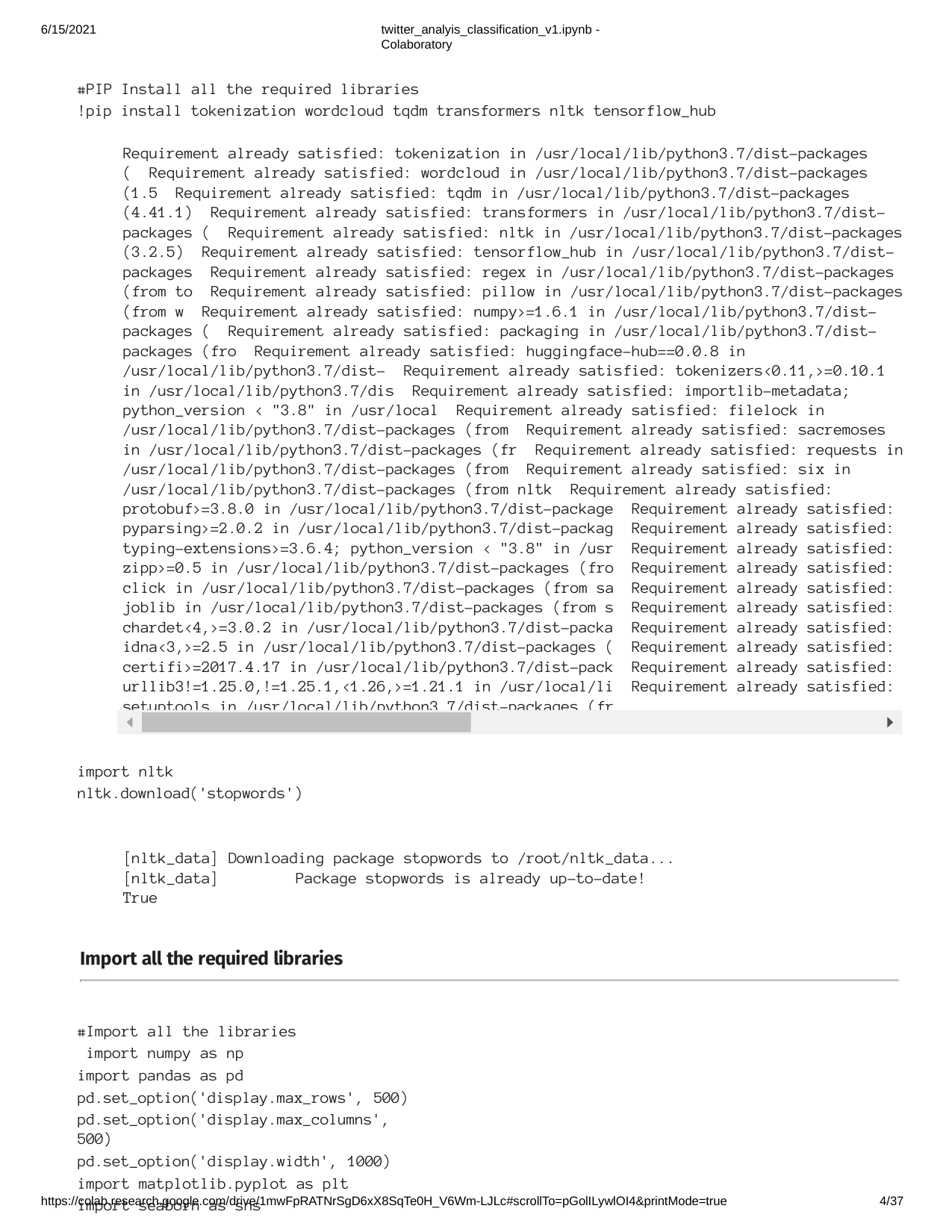

6/15/2021
twitter_analyis_classification_v1.ipynb - Colaboratory
#PIP Install all the required libraries
!pip install tokenization wordcloud tqdm transformers nltk tensorflow_hub

Requirement already satisfied: tokenization in /usr/local/lib/python3.7/dist-packages (  Requirement already satisfied: wordcloud in /usr/local/lib/python3.7/dist-packages (1.5  Requirement already satisfied: tqdm in /usr/local/lib/python3.7/dist-packages (4.41.1)  Requirement already satisfied: transformers in /usr/local/lib/python3.7/dist-packages (  Requirement already satisfied: nltk in /usr/local/lib/python3.7/dist-packages (3.2.5)  Requirement already satisfied: tensorflow_hub in /usr/local/lib/python3.7/dist-packages  Requirement already satisfied: regex in /usr/local/lib/python3.7/dist-packages (from to  Requirement already satisfied: pillow in /usr/local/lib/python3.7/dist-packages (from w  Requirement already satisfied: numpy>=1.6.1 in /usr/local/lib/python3.7/dist-packages (  Requirement already satisfied: packaging in /usr/local/lib/python3.7/dist-packages (fro  Requirement already satisfied: huggingface-hub==0.0.8 in /usr/local/lib/python3.7/dist-  Requirement already satisfied: tokenizers<0.11,>=0.10.1 in /usr/local/lib/python3.7/dis  Requirement already satisfied: importlib-metadata; python_version < "3.8" in /usr/local  Requirement already satisfied: filelock in /usr/local/lib/python3.7/dist-packages (from  Requirement already satisfied: sacremoses in /usr/local/lib/python3.7/dist-packages (fr  Requirement already satisfied: requests in /usr/local/lib/python3.7/dist-packages (from  Requirement already satisfied: six in /usr/local/lib/python3.7/dist-packages (from nltk  Requirement already satisfied: protobuf>=3.8.0 in /usr/local/lib/python3.7/dist-package  Requirement already satisfied: pyparsing>=2.0.2 in /usr/local/lib/python3.7/dist-packag  Requirement already satisfied: typing-extensions>=3.6.4; python_version < "3.8" in /usr  Requirement already satisfied: zipp>=0.5 in /usr/local/lib/python3.7/dist-packages (fro  Requirement already satisfied: click in /usr/local/lib/python3.7/dist-packages (from sa  Requirement already satisfied: joblib in /usr/local/lib/python3.7/dist-packages (from s  Requirement already satisfied: chardet<4,>=3.0.2 in /usr/local/lib/python3.7/dist-packa  Requirement already satisfied: idna<3,>=2.5 in /usr/local/lib/python3.7/dist-packages (  Requirement already satisfied: certifi>=2017.4.17 in /usr/local/lib/python3.7/dist-pack  Requirement already satisfied: urllib3!=1.25.0,!=1.25.1,<1.26,>=1.21.1 in /usr/local/li  Requirement already satisfied: setuptools in /usr/local/lib/python3.7/dist-packages (fr

import nltk  nltk.download('stopwords')

[nltk_data] Downloading package stopwords to /root/nltk_data...  [nltk_data]	Package stopwords is already up-to-date!
True

Import all the required libraries

#Import all the libraries  import numpy as np
import pandas as pd  pd.set_option('display.max_rows', 500)
pd.set_option('display.max_columns', 500)
pd.set_option('display.width', 1000)  import matplotlib.pyplot as plt  import seaborn as sns
https://colab.research.google.com/drive/1mwFpRATNrSgD6xX8SqTe0H_V6Wm-LJLc#scrollTo=pGolILywlOI4&printMode=true
4/37